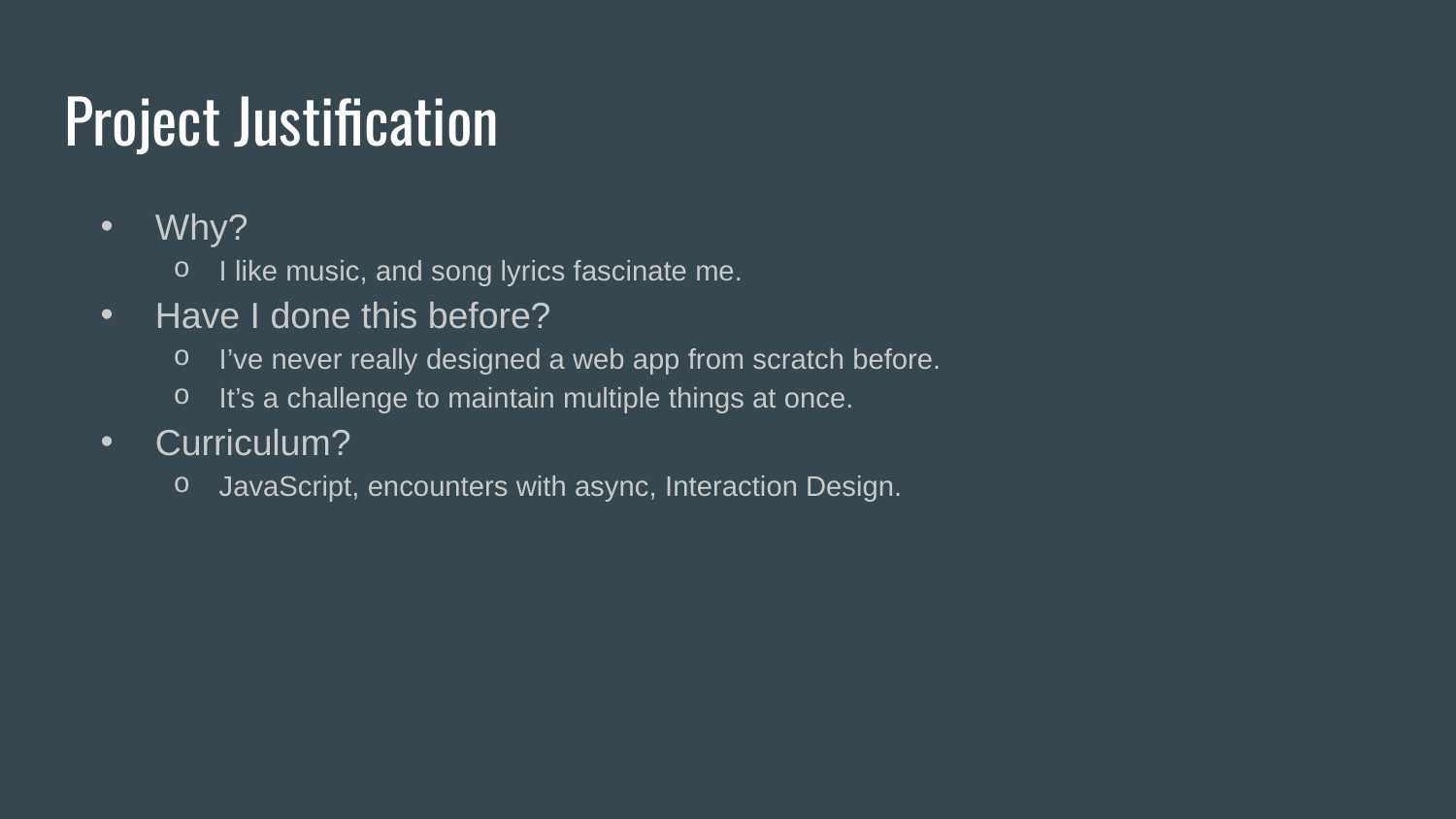

# Project Justification
Why?
I like music, and song lyrics fascinate me.
Have I done this before?
I’ve never really designed a web app from scratch before.
It’s a challenge to maintain multiple things at once.
Curriculum?
JavaScript, encounters with async, Interaction Design.